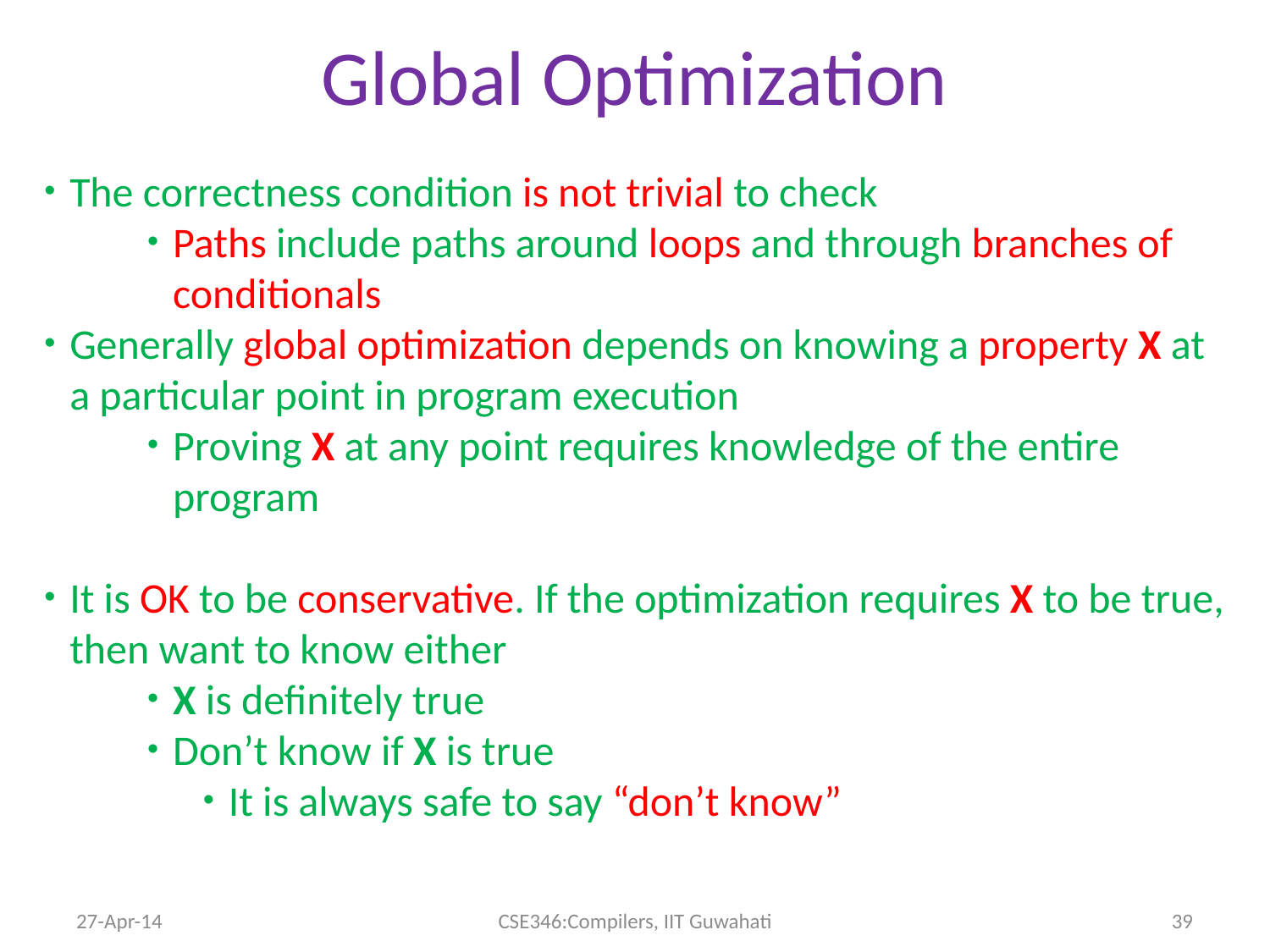

Global Optimization
The correctness condition is not trivial to check
Paths include paths around loops and through branches of conditionals
Generally global optimization depends on knowing a property X at a particular point in program execution
Proving X at any point requires knowledge of the entire program

It is OK to be conservative. If the optimization requires X to be true, then want to know either
X is definitely true
Don’t know if X is true
It is always safe to say “don’t know”

27-Apr-14
CSE346:Compilers, IIT Guwahati
39